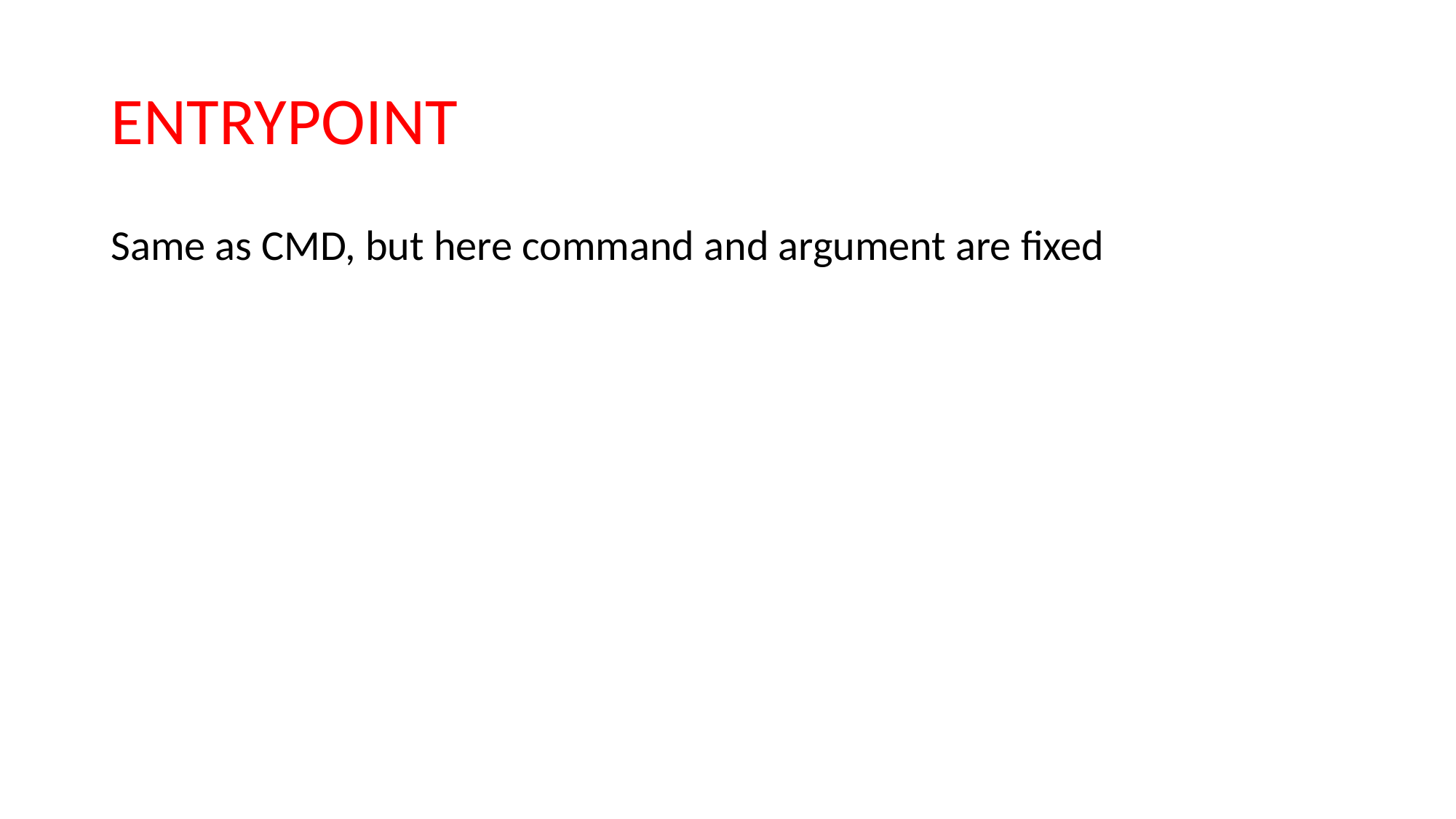

# ENTRYPOINT
Same as CMD, but here command and argument are fixed